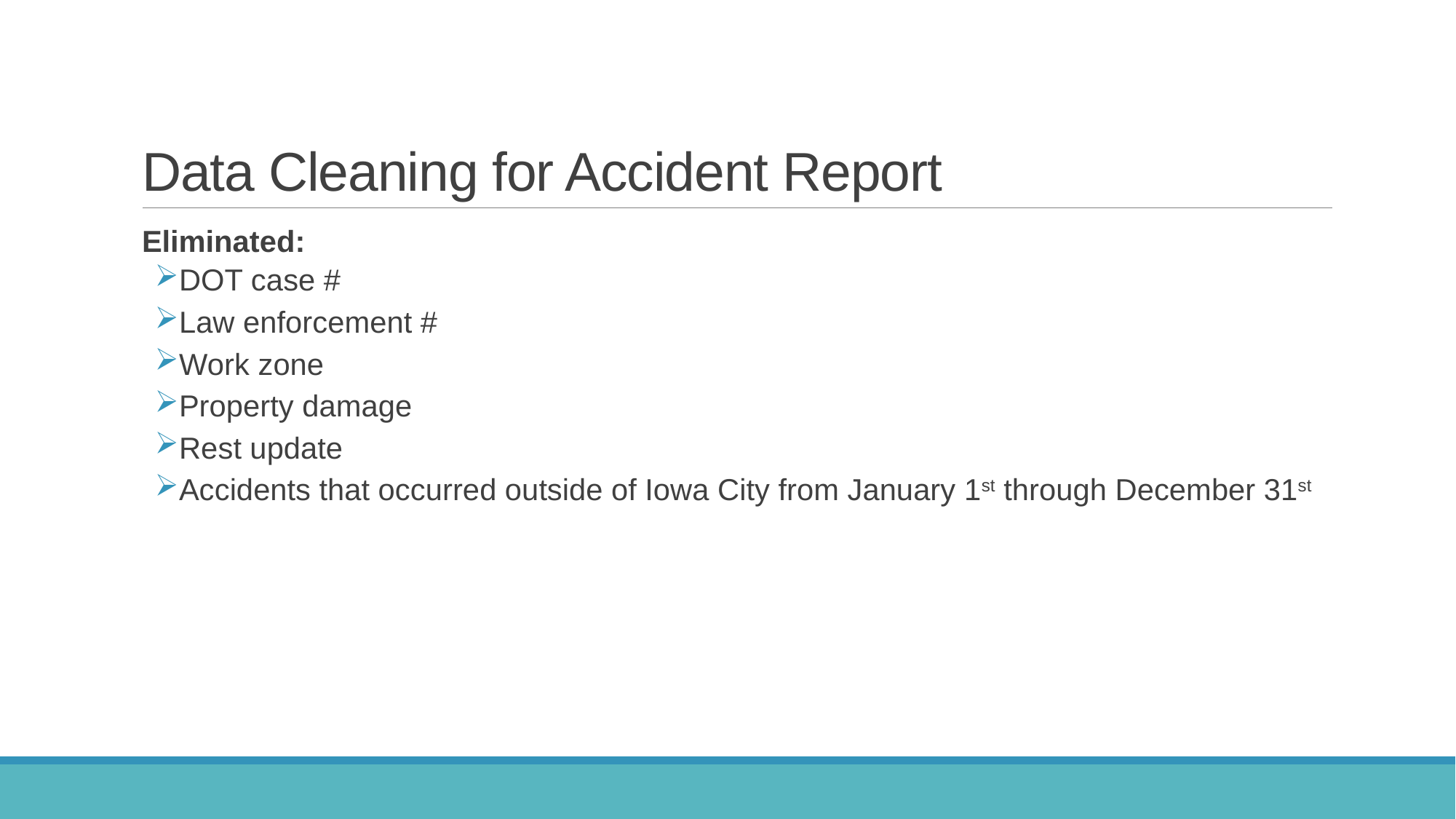

# Data Cleaning for Accident Report
Eliminated:
DOT case #
Law enforcement #
Work zone
Property damage
Rest update
Accidents that occurred outside of Iowa City from January 1st through December 31st